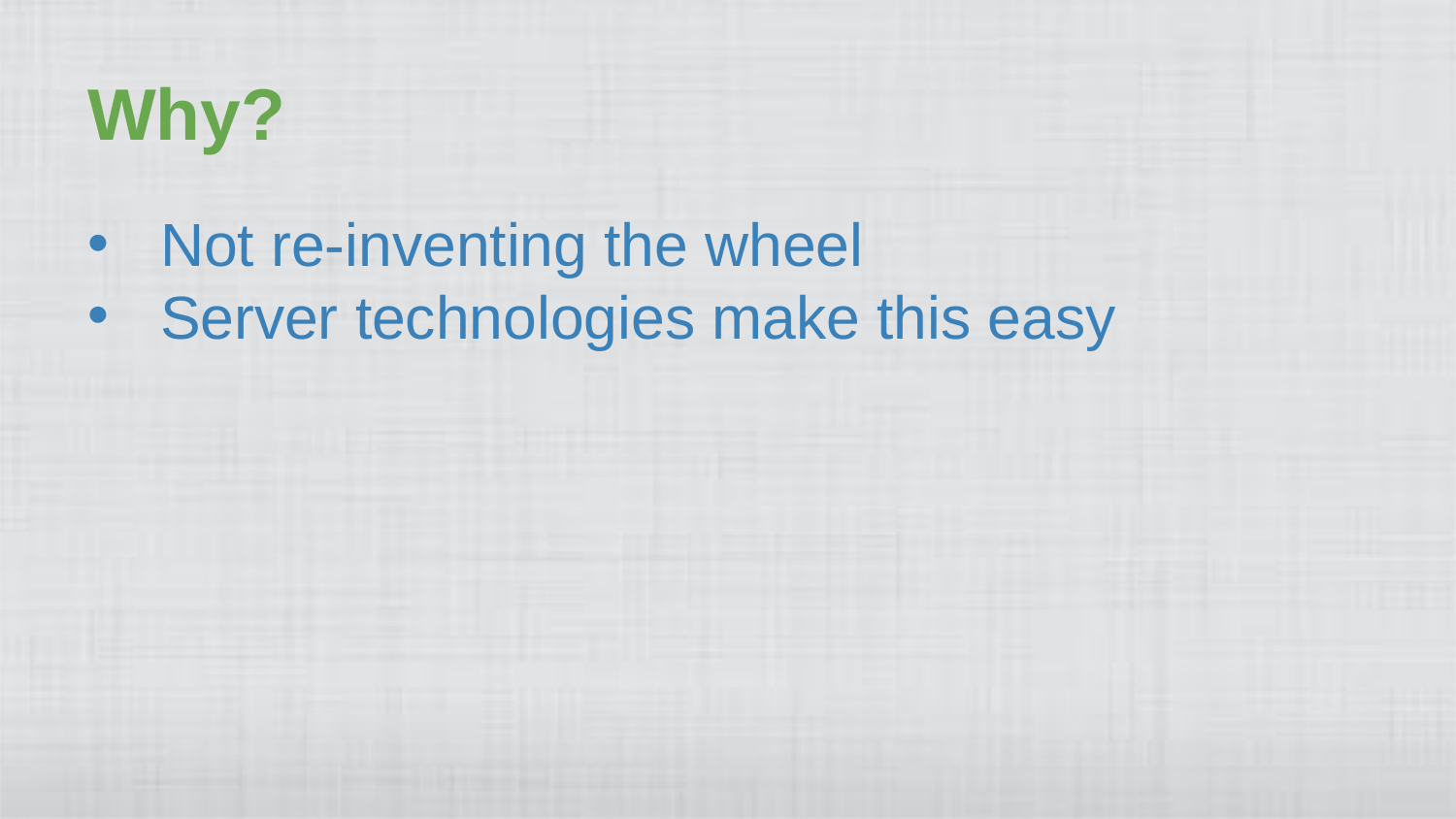

# Why?
Not re-inventing the wheel
Server technologies make this easy